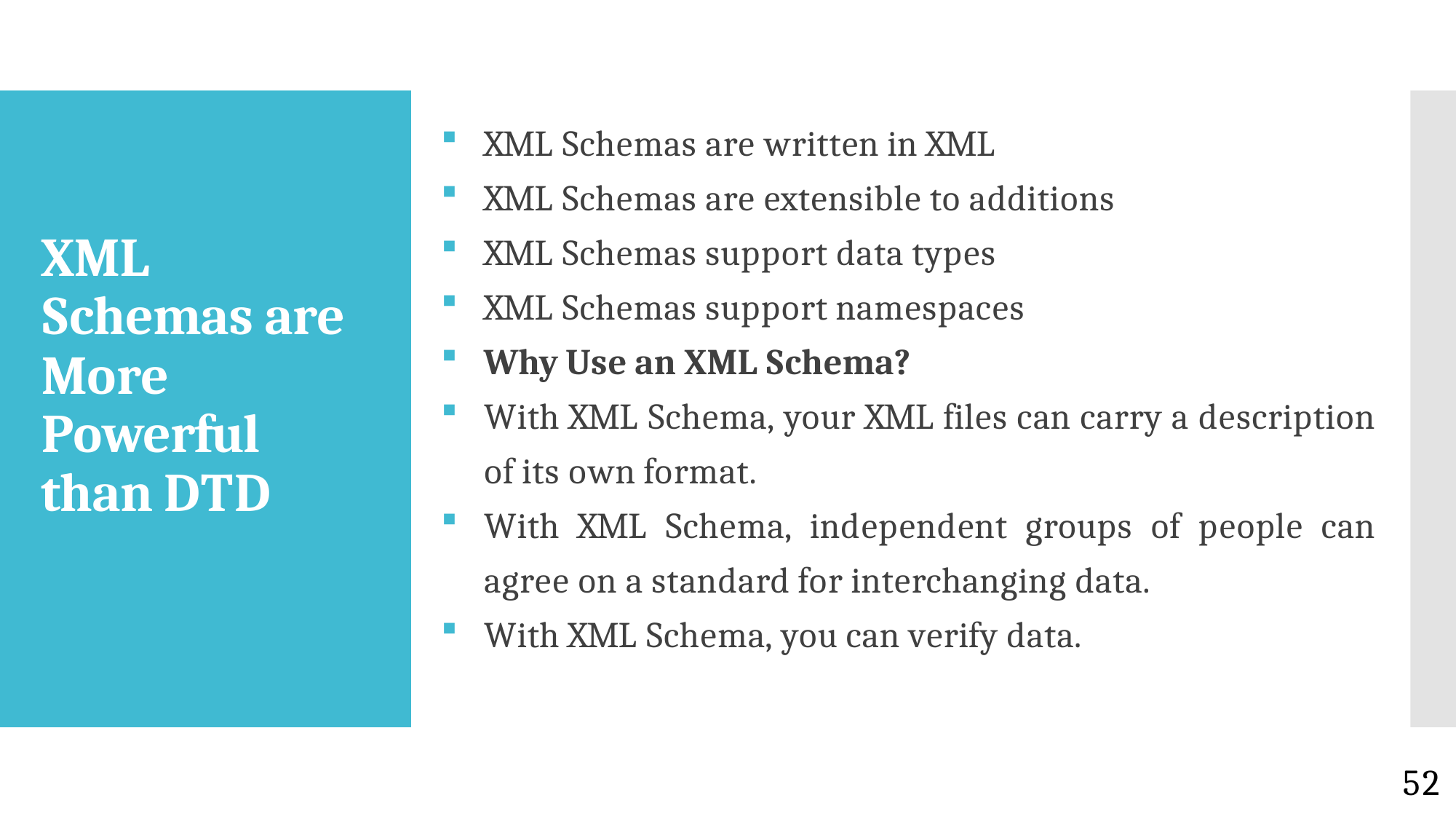

XML Schemas are written in XML
XML Schemas are extensible to additions
XML Schemas support data types
XML Schemas support namespaces
Why Use an XML Schema?
With XML Schema, your XML files can carry a description of its own format.
With XML Schema, independent groups of people can agree on a standard for interchanging data.
With XML Schema, you can verify data.

# XML Schemas are More Powerful than DTD
52